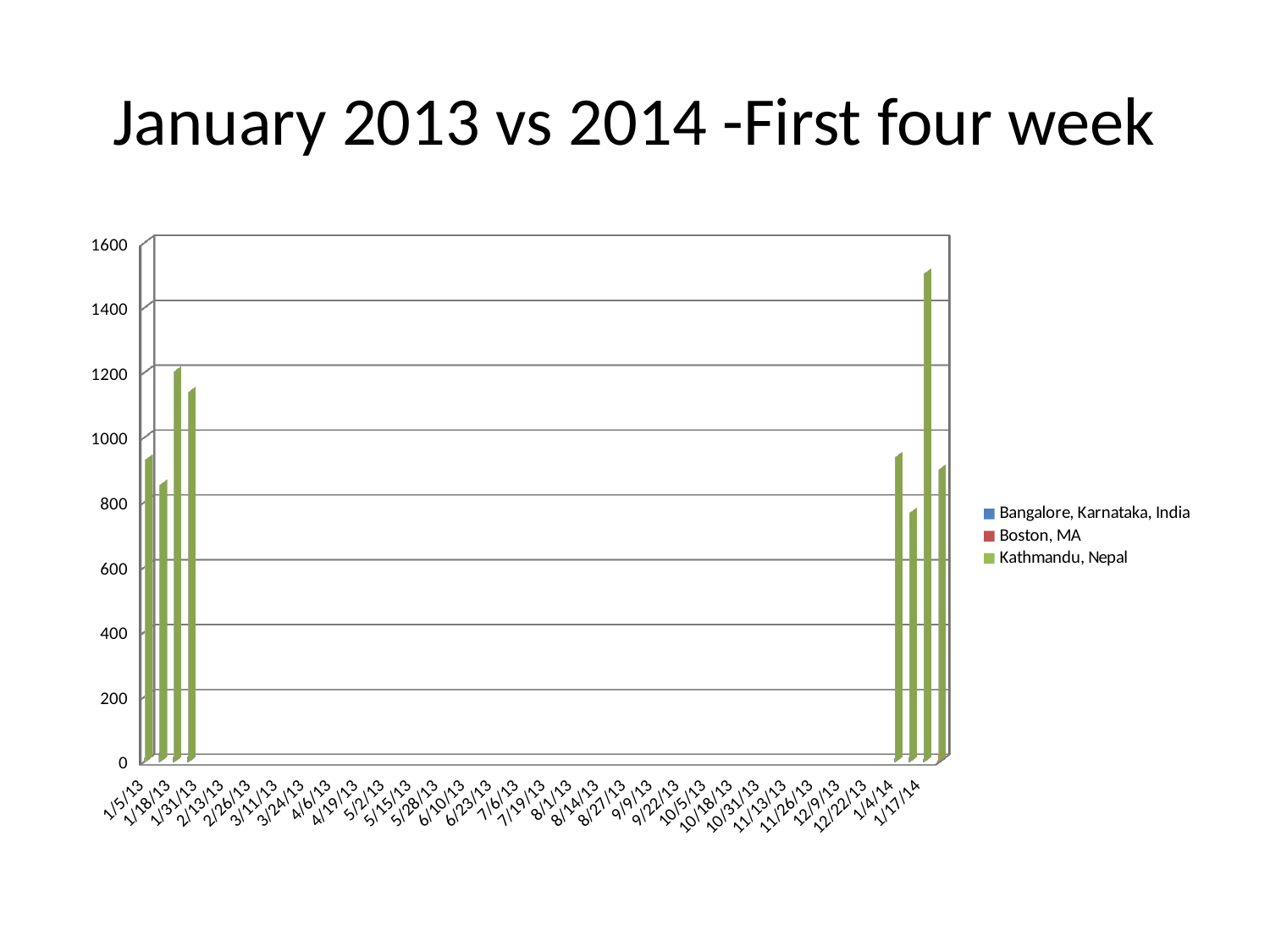

# January 2013 vs 2014 -First four week

[unsupported chart]